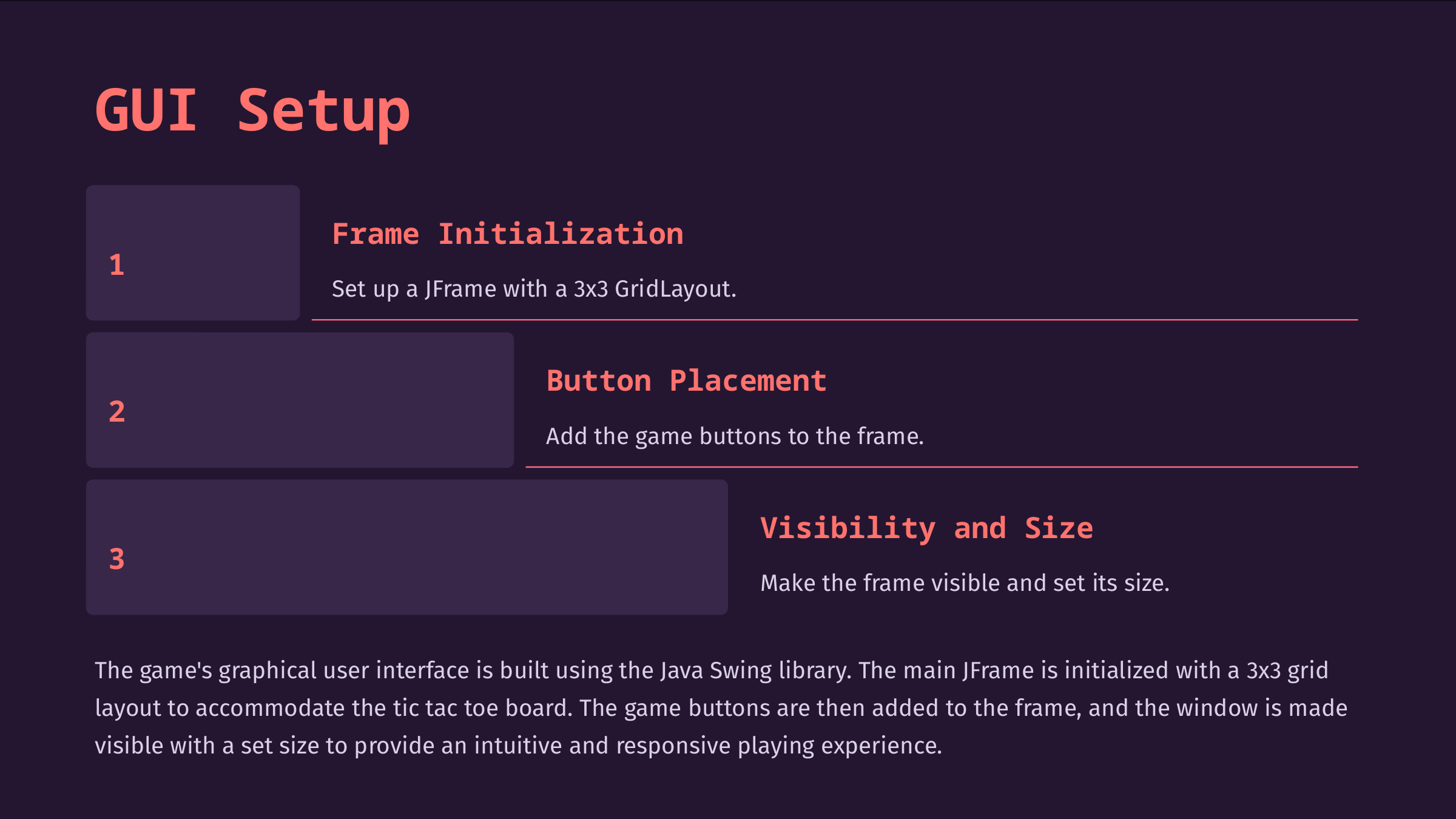

GUI Setup

Frame Initialization
1
Set up a JFrame with a 3x3 GridLayout.

Button Placement
2
Add the game buttons to the frame.

Visibility and Size
3
Make the frame visible and set its size.
The game's graphical user interface is built using the Java Swing library. The main JFrame is initialized with a 3x3 grid layout to accommodate the tic tac toe board. The game buttons are then added to the frame, and the window is made visible with a set size to provide an intuitive and responsive playing experience.